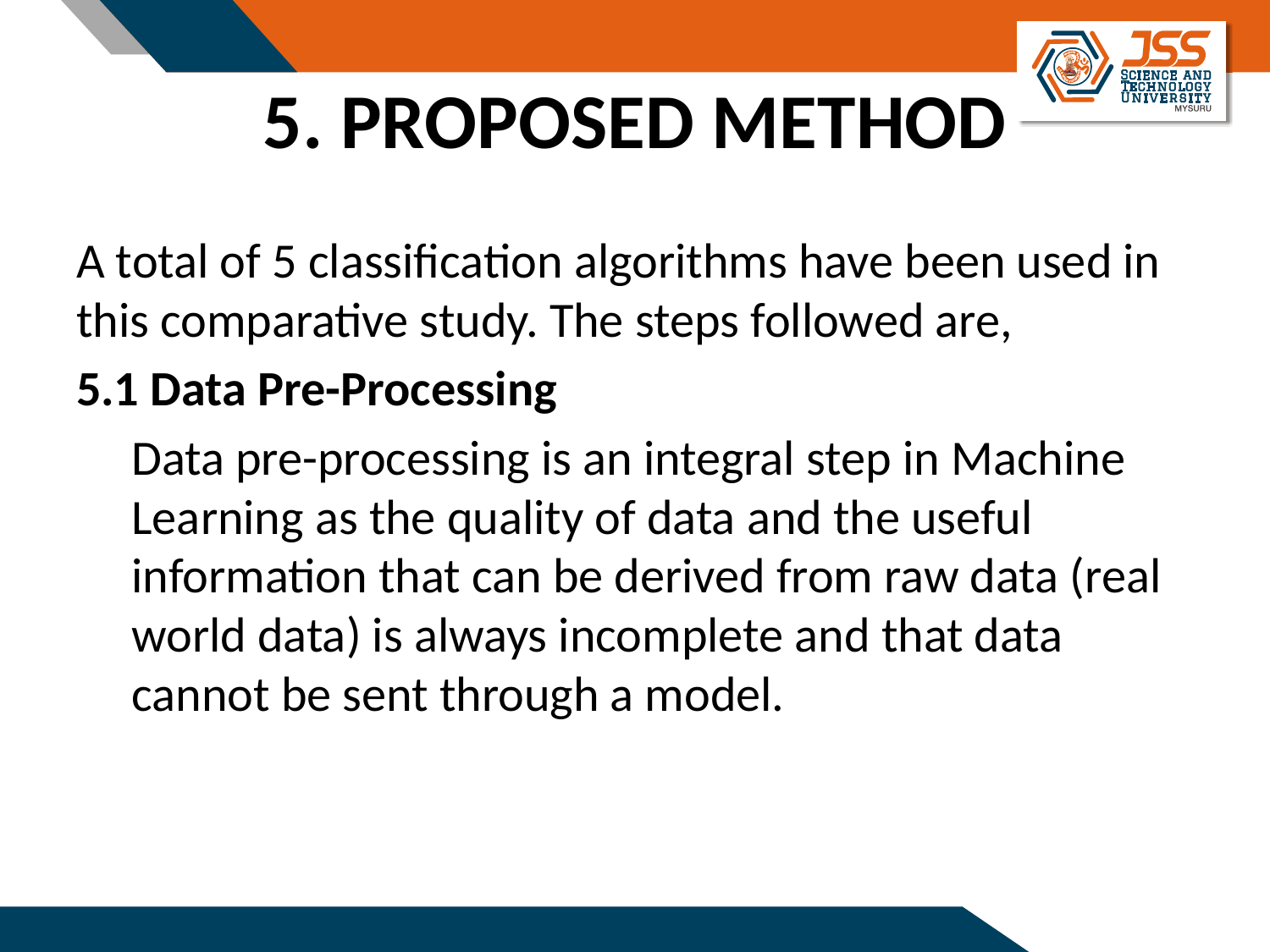

# 5. PROPOSED METHOD
A total of 5 classification algorithms have been used in this comparative study. The steps followed are,
5.1 Data Pre-Processing
Data pre-processing is an integral step in Machine Learning as the quality of data and the useful information that can be derived from raw data (real world data) is always incomplete and that data cannot be sent through a model.